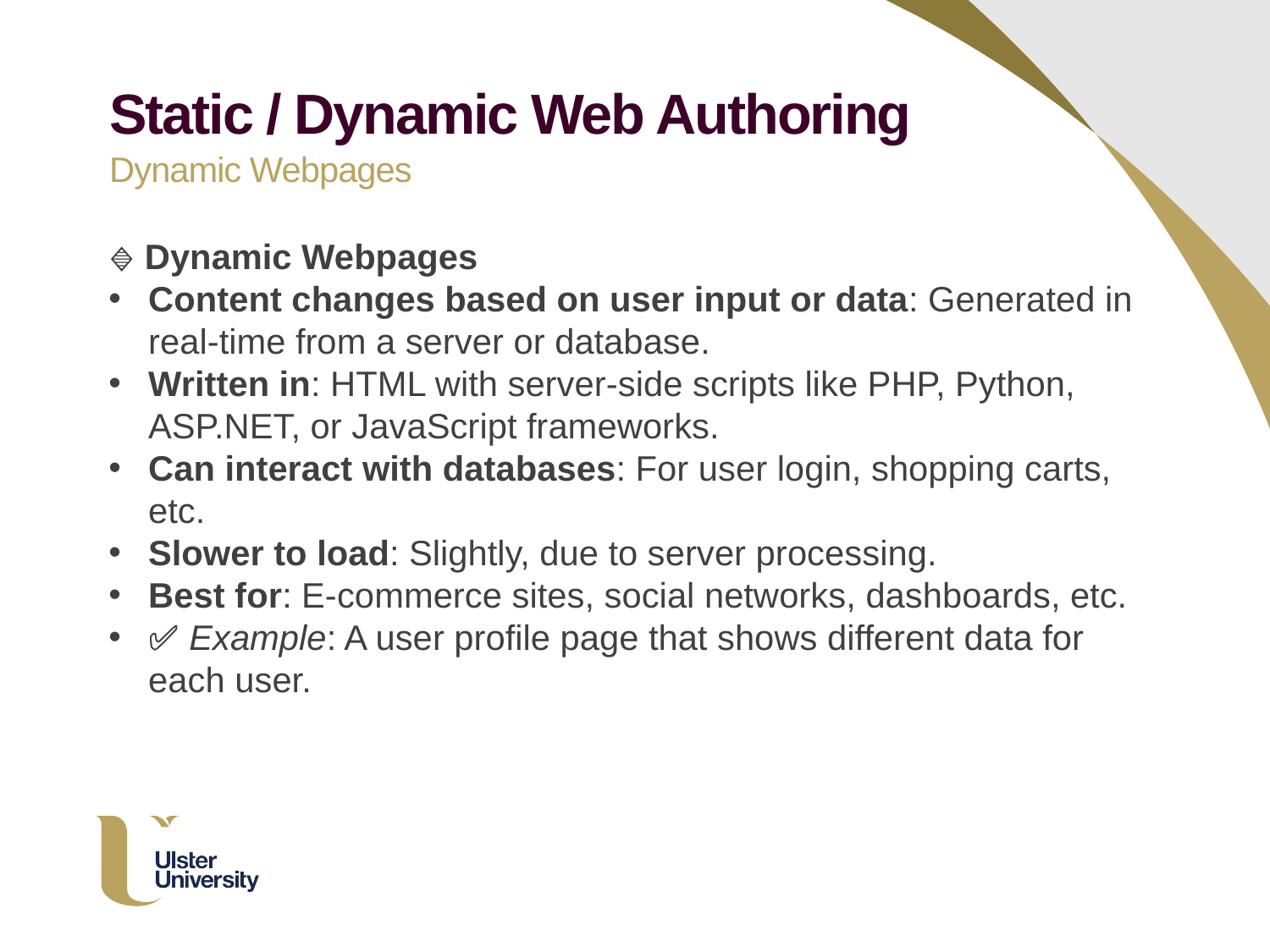

Static / Dynamic Web Authoring
Dynamic Webpages
🔹 Dynamic Webpages
Content changes based on user input or data: Generated in real-time from a server or database.
Written in: HTML with server-side scripts like PHP, Python, ASP.NET, or JavaScript frameworks.
Can interact with databases: For user login, shopping carts, etc.
Slower to load: Slightly, due to server processing.
Best for: E-commerce sites, social networks, dashboards, etc.
✅ Example: A user profile page that shows different data for each user.